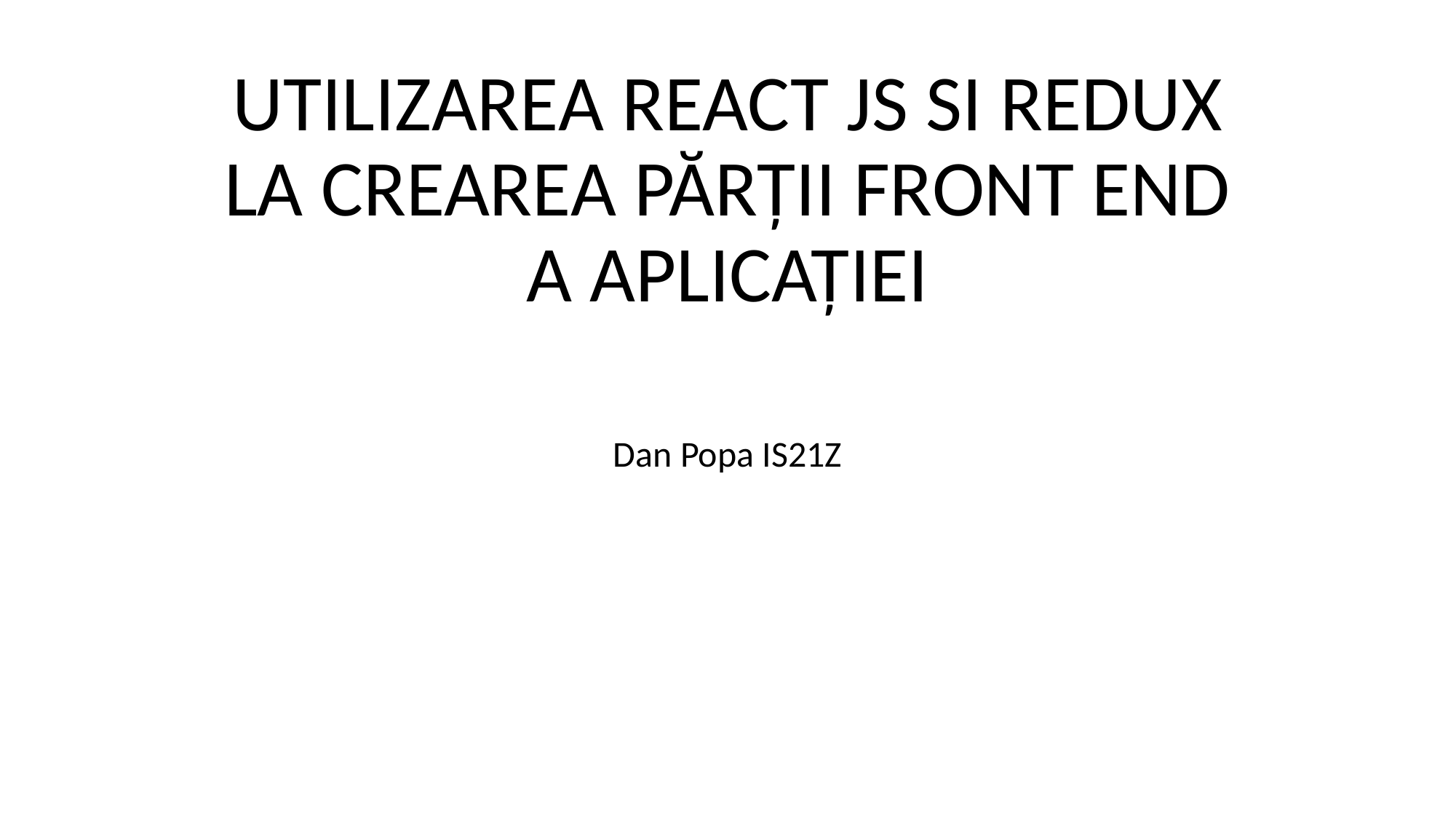

# UTILIZAREA REACT JS SI REDUX LA CREAREA PĂRȚII FRONT END A APLICAȚIEI
Dan Popa IS21Z